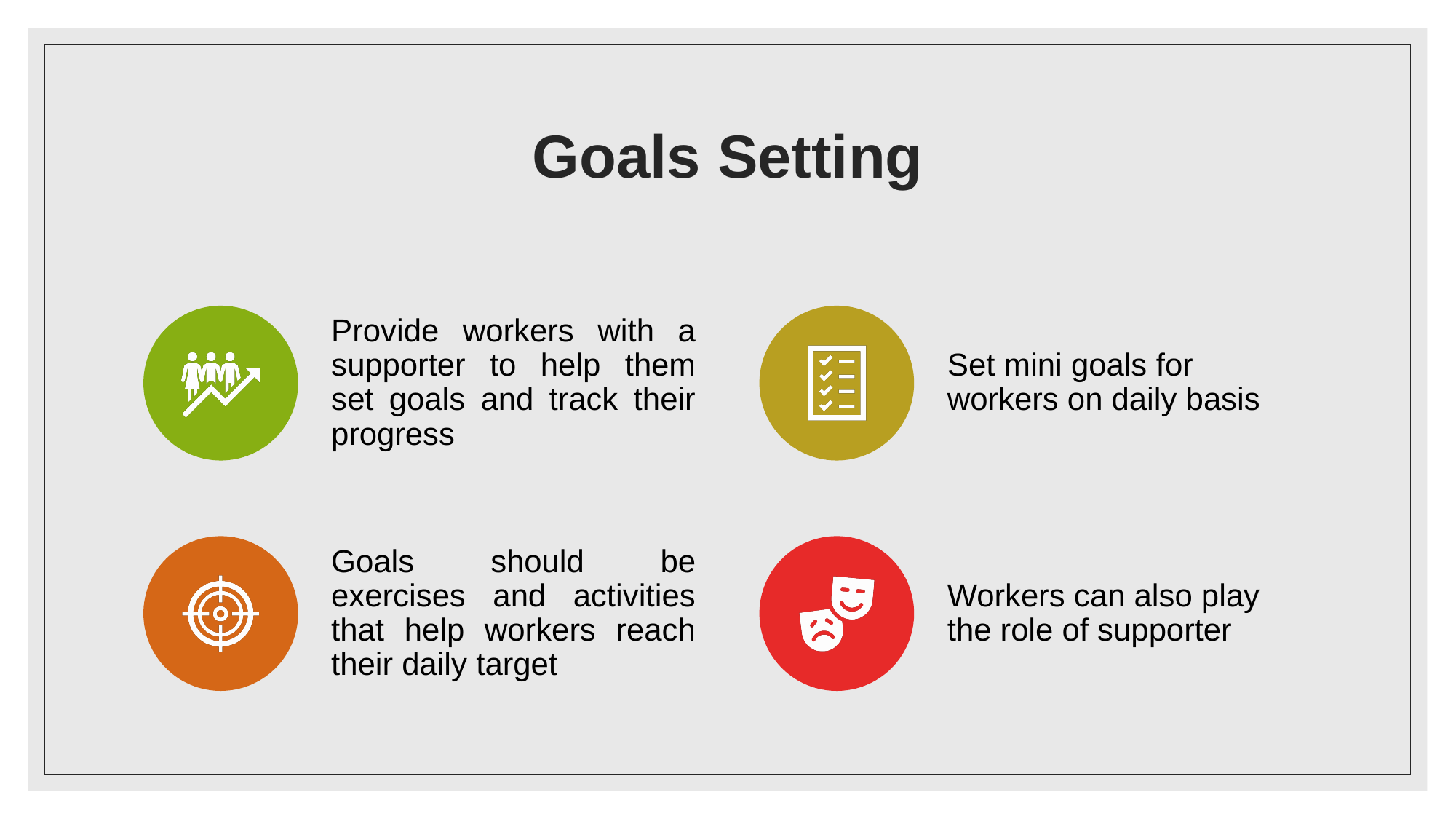

# Goals Setting

Provide workers with a supporter to help them set goals and track their progress

Set mini goals for workers on daily basis

Goals should be exercises and activities that help workers reach their daily target

Workers can also play the role of supporter